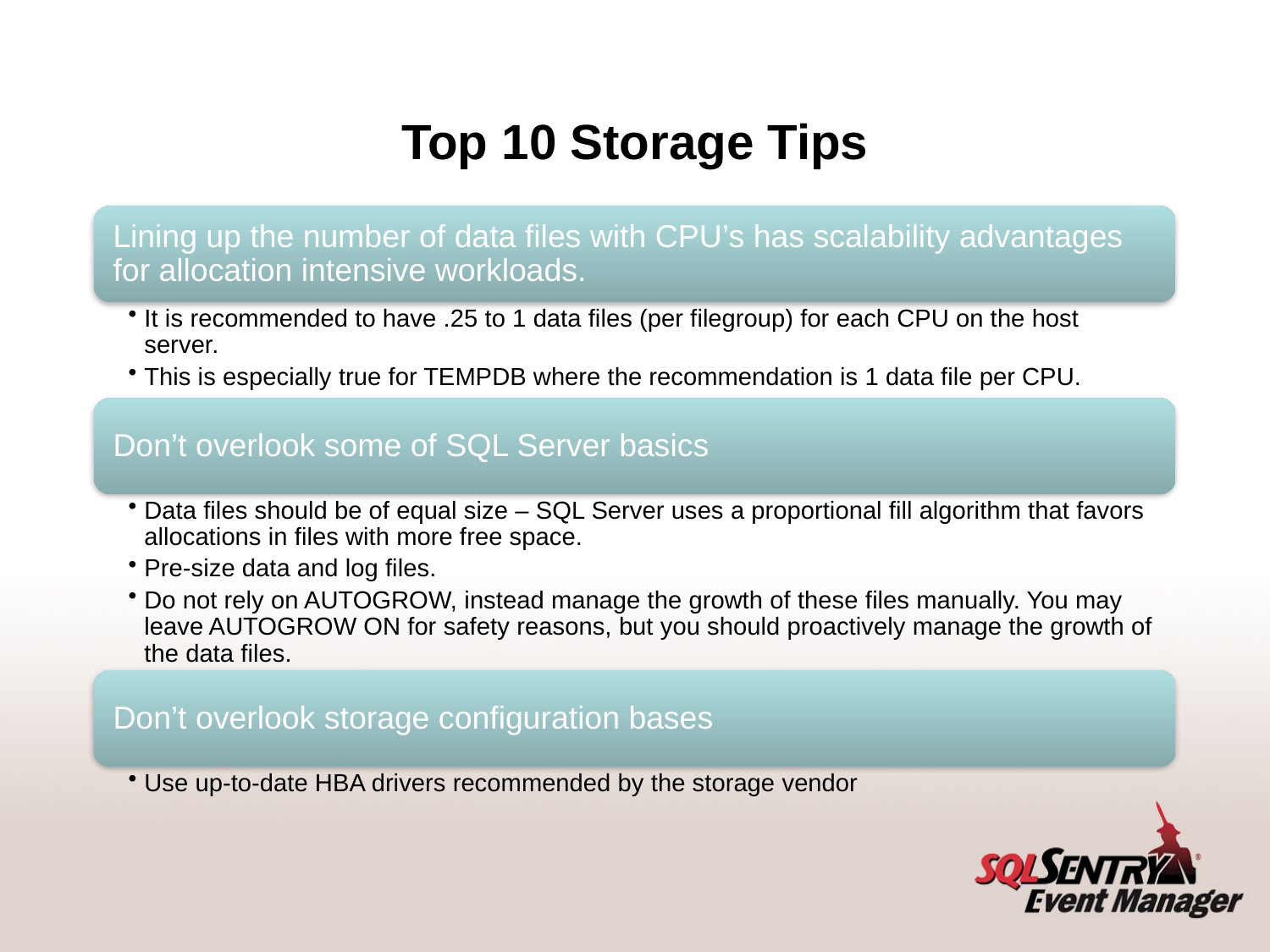

# Top 10 Storage Tips
Lining up the number of data files with CPU’s has scalability advantages for allocation intensive workloads.
It is recommended to have .25 to 1 data files (per filegroup) for each CPU on the host server.
This is especially true for TEMPDB where the recommendation is 1 data file per CPU.
Dual core counts as 2 CPUs; logical procs (hyperthreading) do not.
Don’t overlook some of SQL Server basics
Data files should be of equal size – SQL Server uses a proportional fill algorithm that favors allocations in files with more free space.
Pre-size data and log files.
Do not rely on AUTOGROW, instead manage the growth of these files manually. You may leave AUTOGROW ON for safety reasons, but you should proactively manage the growth of the data files.
Don’t overlook storage configuration bases
Use up-to-date HBA drivers recommended by the storage vendor